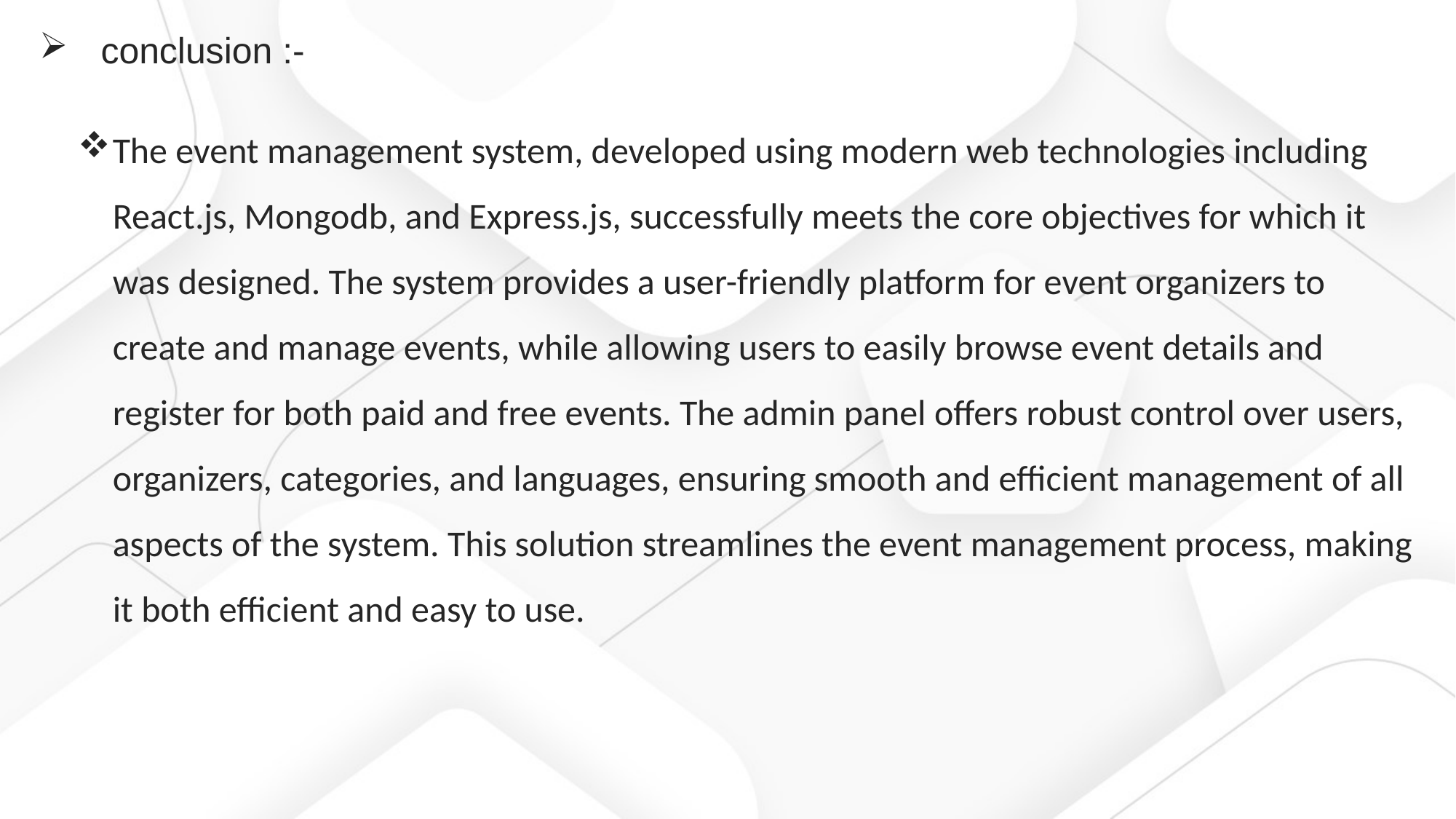

conclusion :-
The event management system, developed using modern web technologies including React.js, Mongodb, and Express.js, successfully meets the core objectives for which it was designed. The system provides a user-friendly platform for event organizers to create and manage events, while allowing users to easily browse event details and register for both paid and free events. The admin panel offers robust control over users, organizers, categories, and languages, ensuring smooth and efficient management of all aspects of the system. This solution streamlines the event management process, making it both efficient and easy to use.